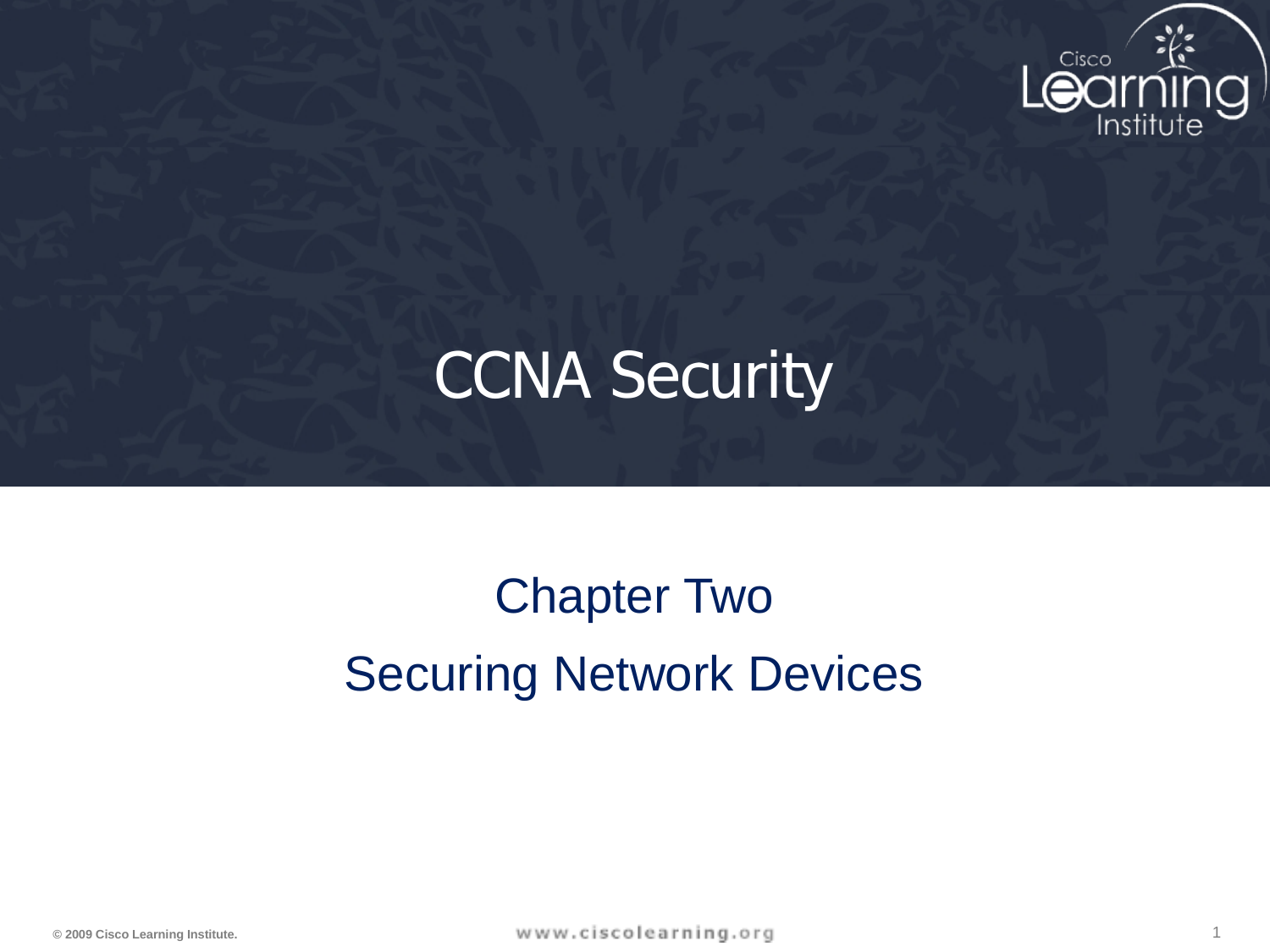

# CCNA Security
Chapter Two
Securing Network Devices